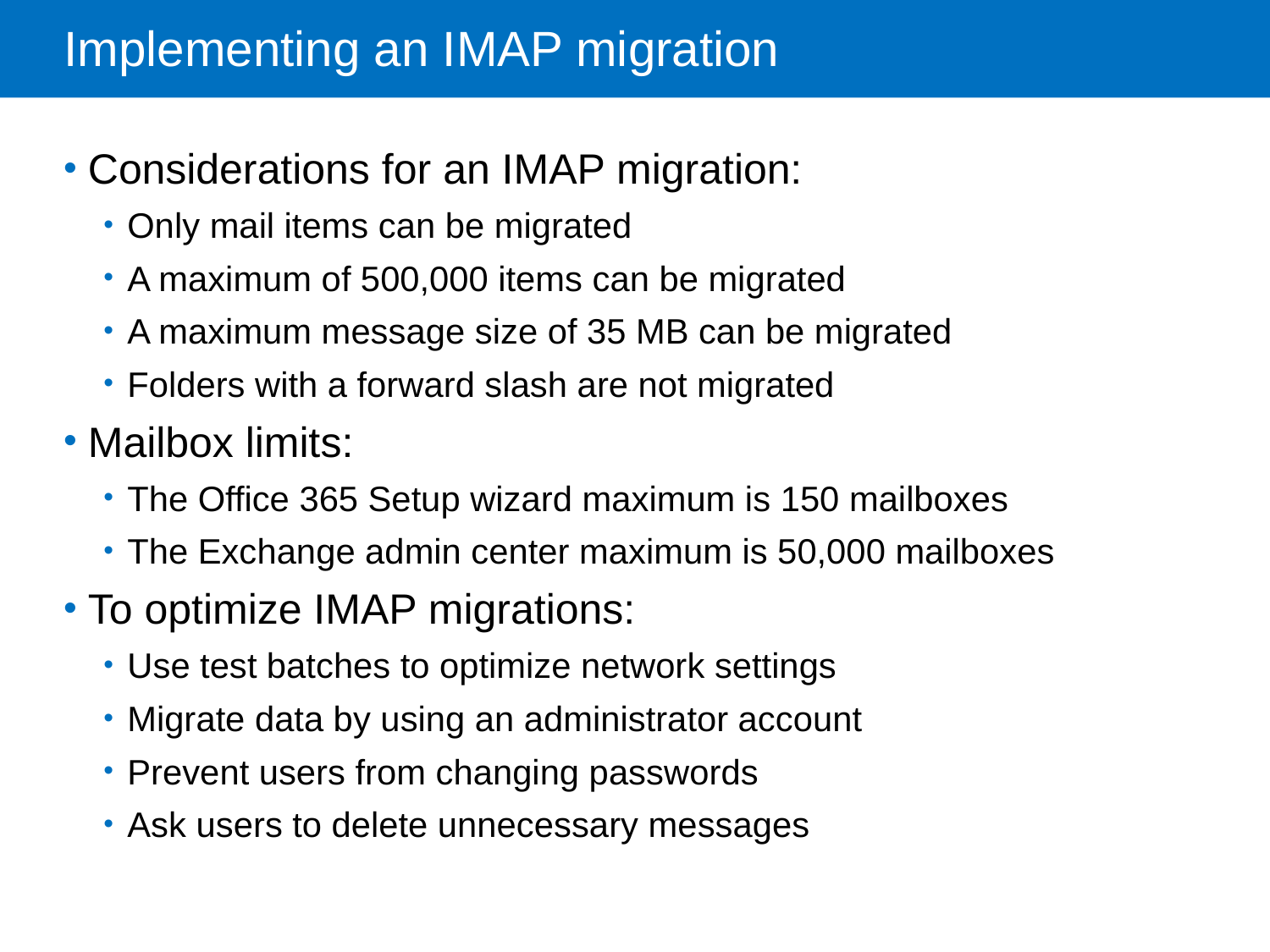

# Implementing an IMAP migration
Considerations for an IMAP migration:
Only mail items can be migrated
A maximum of 500,000 items can be migrated
A maximum message size of 35 MB can be migrated
Folders with a forward slash are not migrated
Mailbox limits:
The Office 365 Setup wizard maximum is 150 mailboxes
The Exchange admin center maximum is 50,000 mailboxes
To optimize IMAP migrations:
Use test batches to optimize network settings
Migrate data by using an administrator account
Prevent users from changing passwords
Ask users to delete unnecessary messages